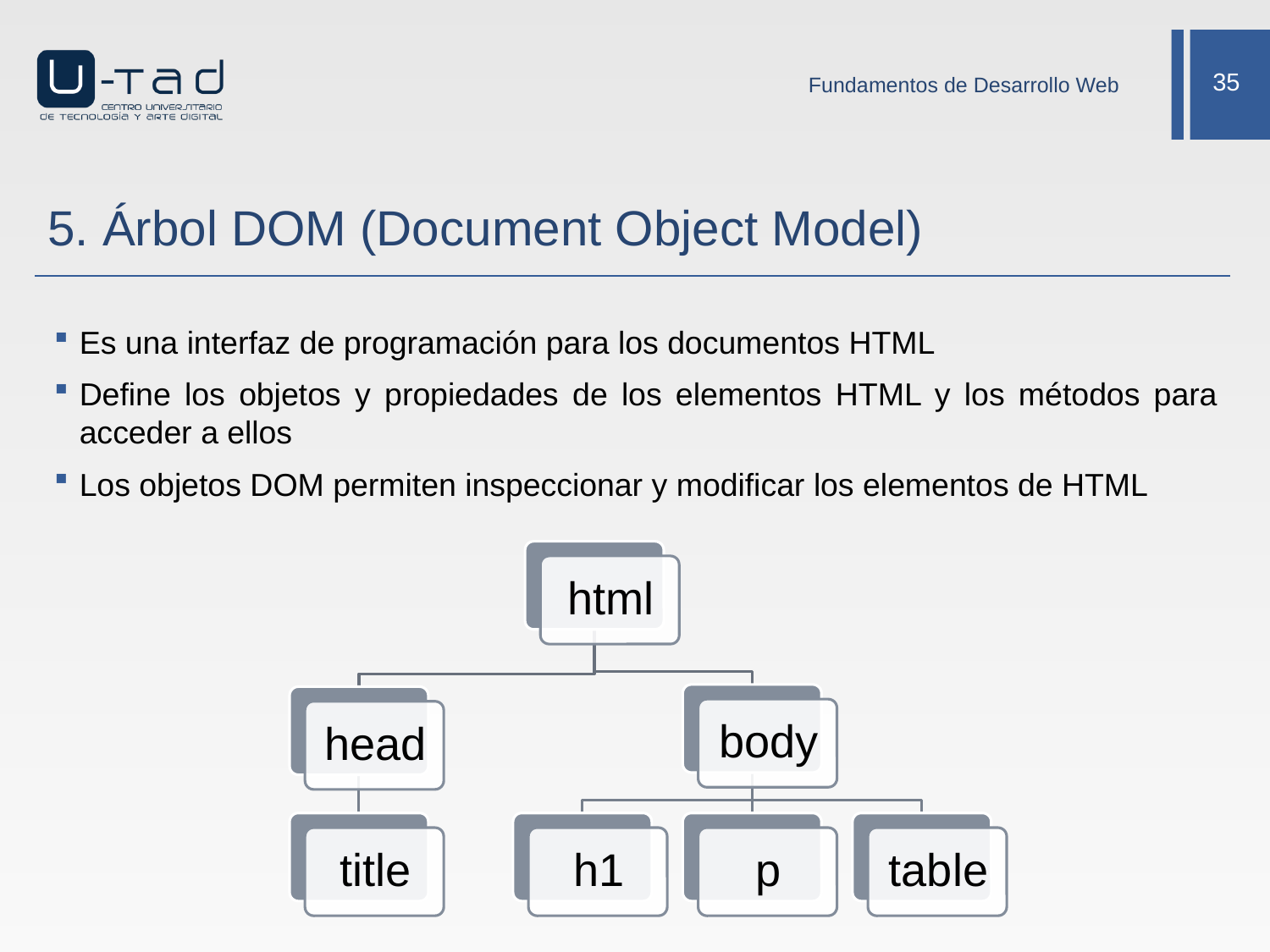

Fundamentos de Desarrollo Web
# 5. Árbol DOM (Document Object Model)
Es una interfaz de programación para los documentos HTML

Define los objetos y propiedades de los elementos HTML y los métodos para acceder a ellos

Los objetos DOM permiten inspeccionar y modificar los elementos de HTML

html
head
title
body
h1
p
table